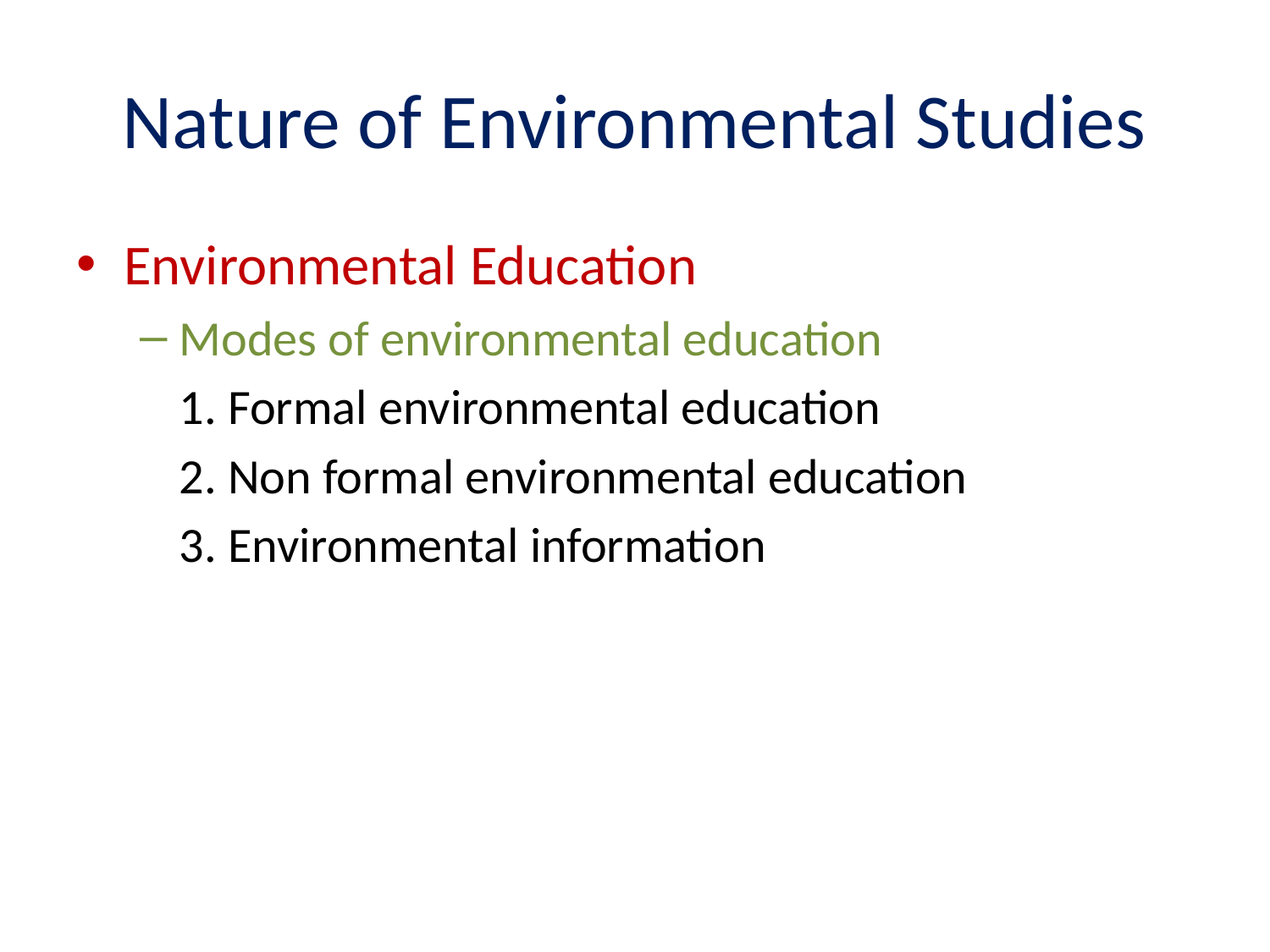

# Nature of Environmental Studies
Environmental Education
Modes of environmental education
	1. Formal environmental education
	2. Non formal environmental education
	3. Environmental information